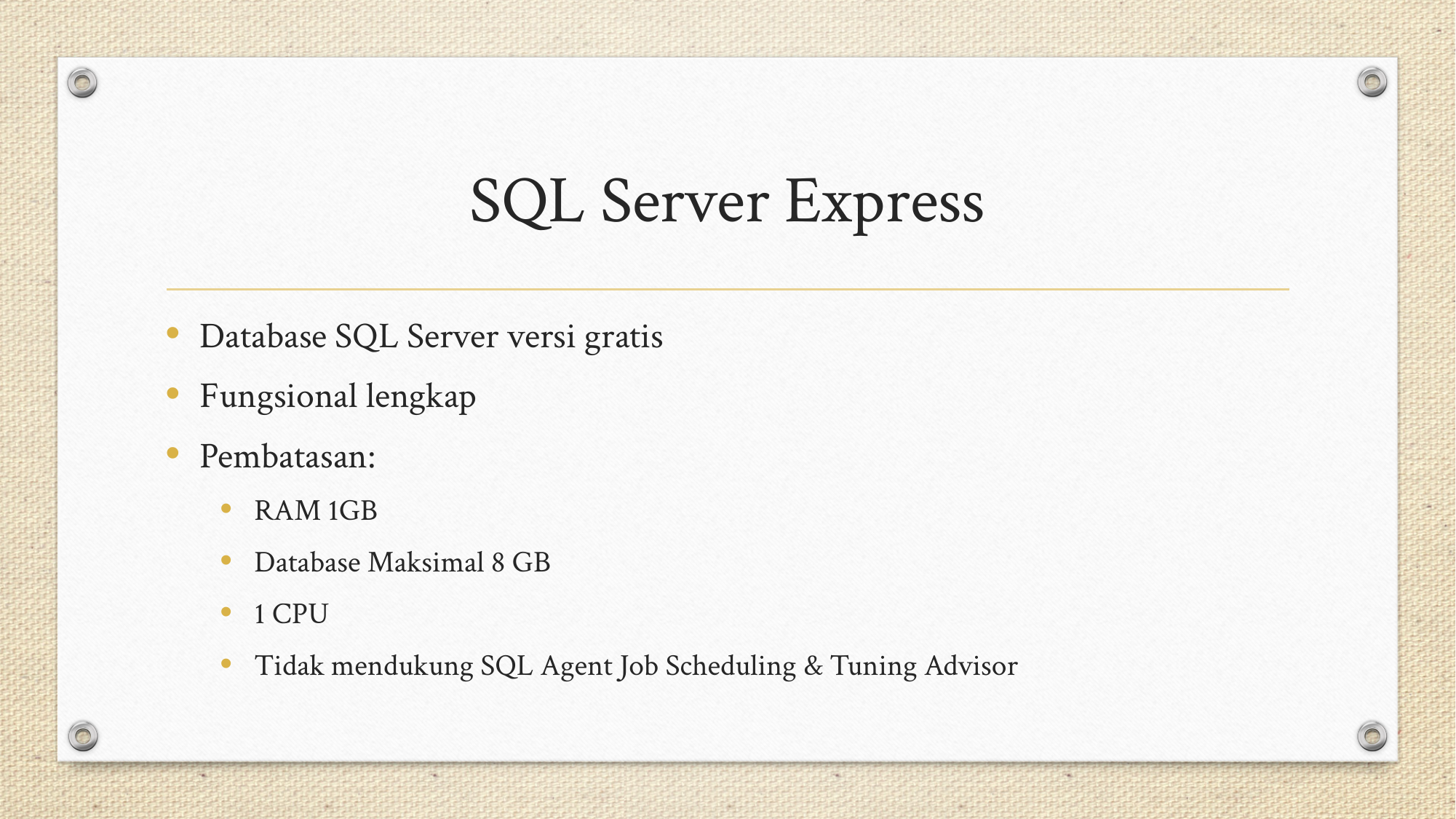

# SQL Server Express
Database SQL Server versi gratis
Fungsional lengkap
Pembatasan:
RAM 1GB
Database Maksimal 8 GB
1 CPU
Tidak mendukung SQL Agent Job Scheduling & Tuning Advisor